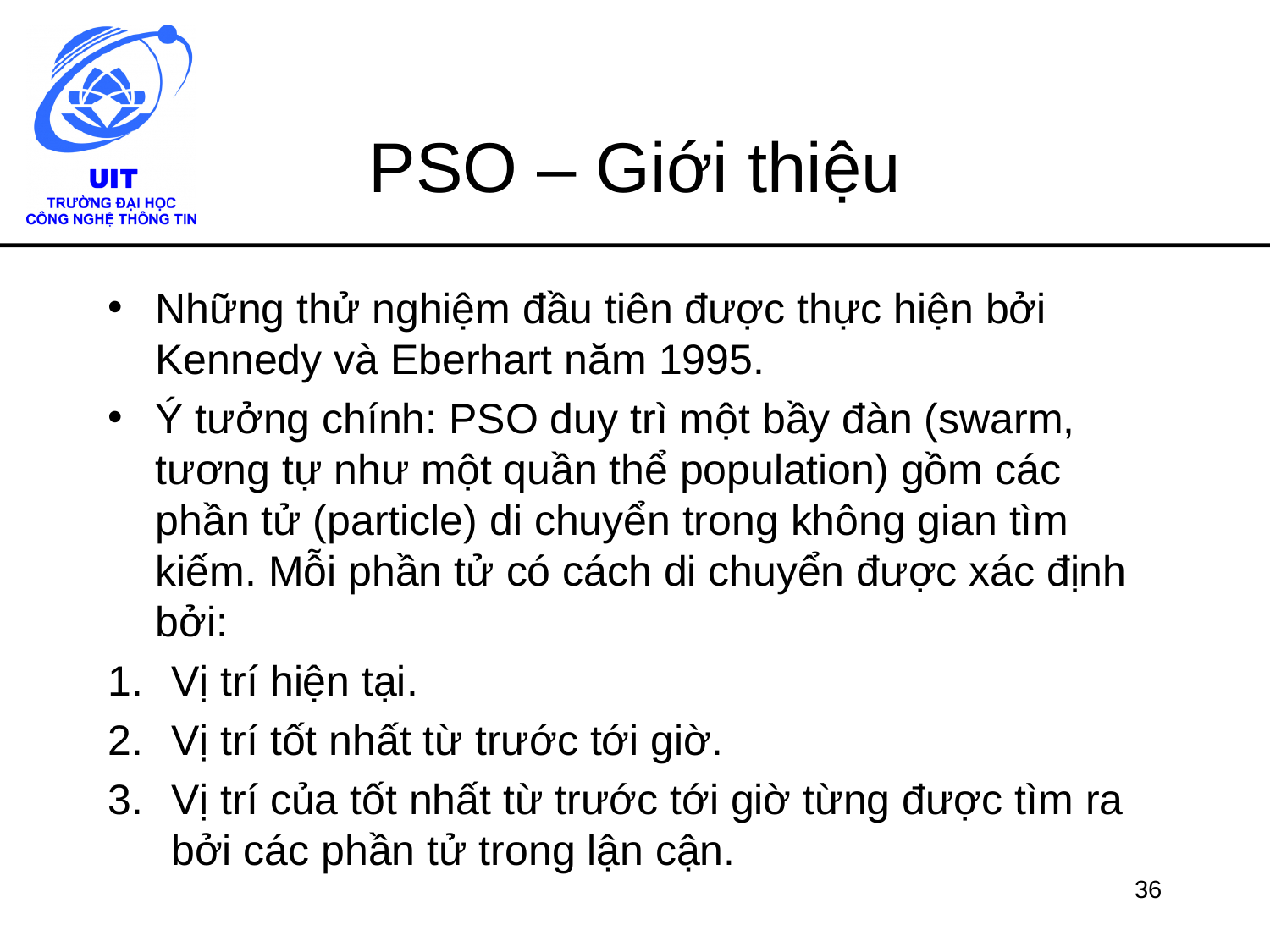

# PSO – Giới thiệu
Những thử nghiệm đầu tiên được thực hiện bởi Kennedy và Eberhart năm 1995.
Ý tưởng chính: PSO duy trì một bầy đàn (swarm, tương tự như một quần thể population) gồm các phần tử (particle) di chuyển trong không gian tìm kiếm. Mỗi phần tử có cách di chuyển được xác định bởi:
Vị trí hiện tại.
Vị trí tốt nhất từ trước tới giờ.
Vị trí của tốt nhất từ trước tới giờ từng được tìm ra bởi các phần tử trong lận cận.
36